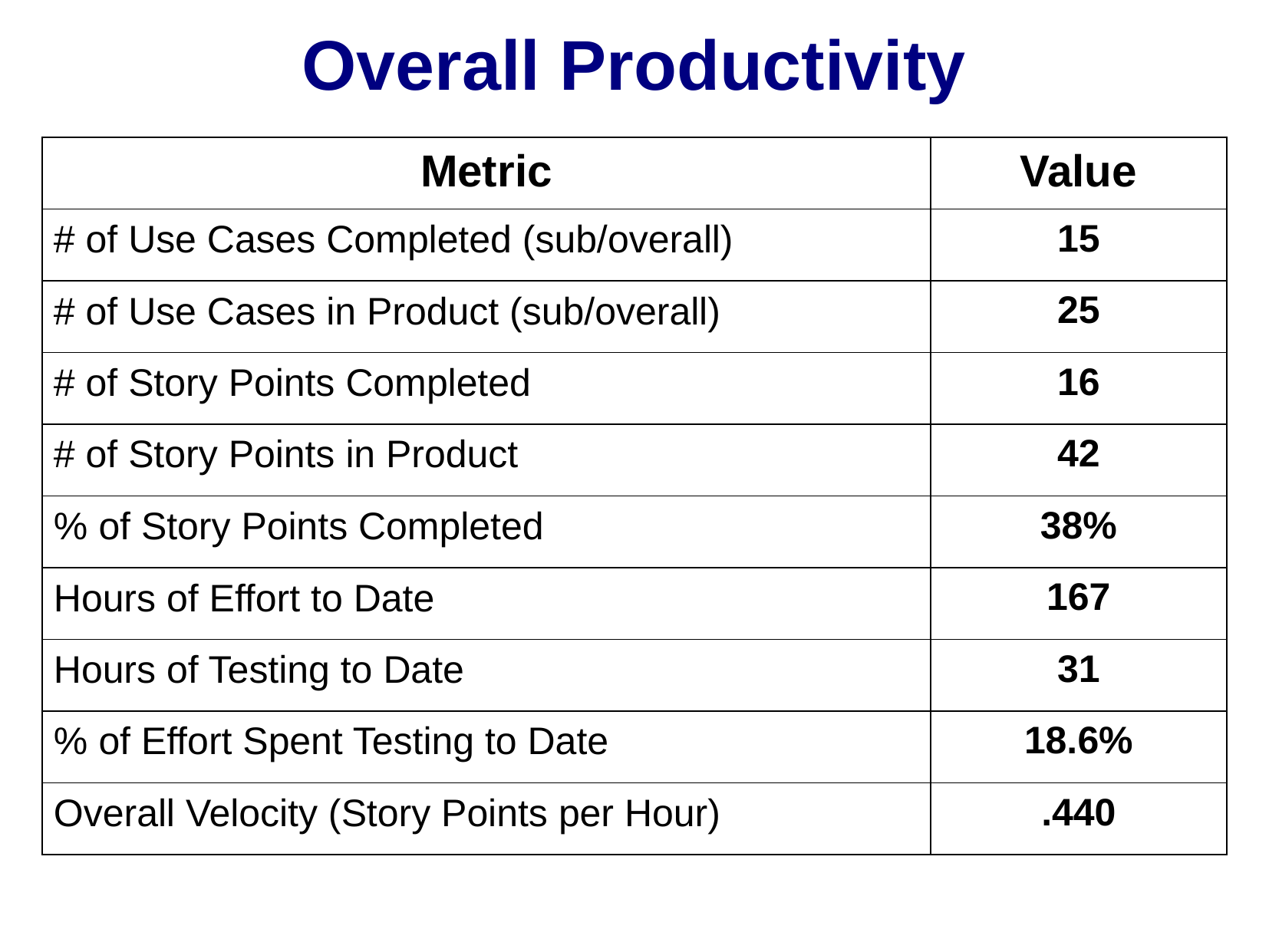

# Overall Productivity
| Metric | Value |
| --- | --- |
| # of Use Cases Completed (sub/overall) | 15 |
| # of Use Cases in Product (sub/overall) | 25 |
| # of Story Points Completed | 16 |
| # of Story Points in Product | 42 |
| % of Story Points Completed | 38% |
| Hours of Effort to Date | 167 |
| Hours of Testing to Date | 31 |
| % of Effort Spent Testing to Date | 18.6% |
| Overall Velocity (Story Points per Hour) | .440 |